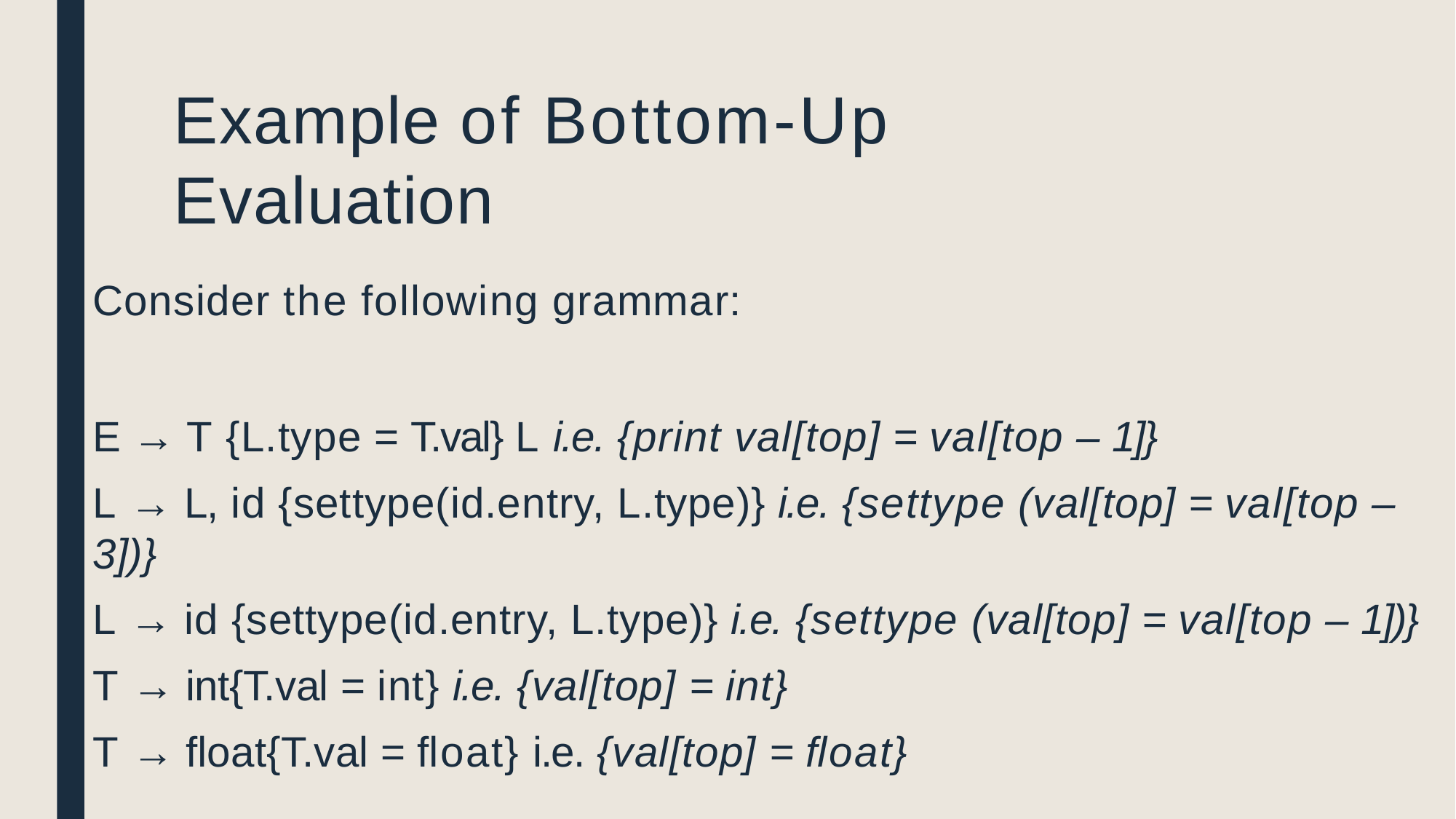

# Example of Bottom-Up Evaluation
Consider the following grammar:

E → T {L.type = T.val} L i.e. {print val[top] = val[top – 1]}
L → L, id {settype(id.entry, L.type)} i.e. {settype (val[top] = val[top – 3])}
L → id {settype(id.entry, L.type)} i.e. {settype (val[top] = val[top – 1])}
T → int{T.val = int} i.e. {val[top] = int}
T → ﬂoat{T.val = ﬂoat} i.e. {val[top] = ﬂoat}